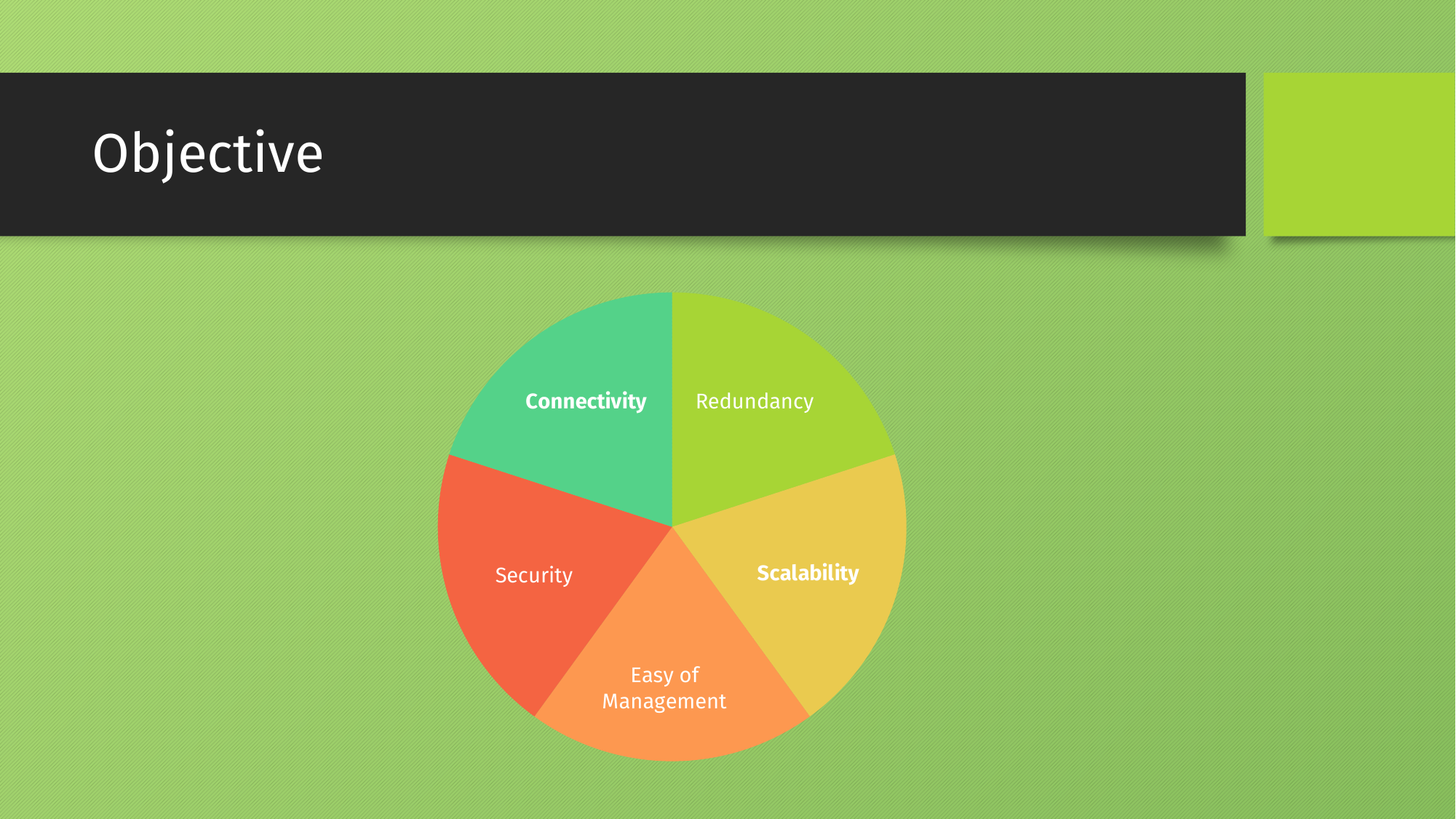

# Objective

### Chart

| Category | Column1 |
|---|---|
| 1st Qtr | 10.0 |
| 2nd Qtr | 10.0 |
| 3rd Qtr | 10.0 |
| 4th Qtr | 10.0 |
| 1 | 10.0 |